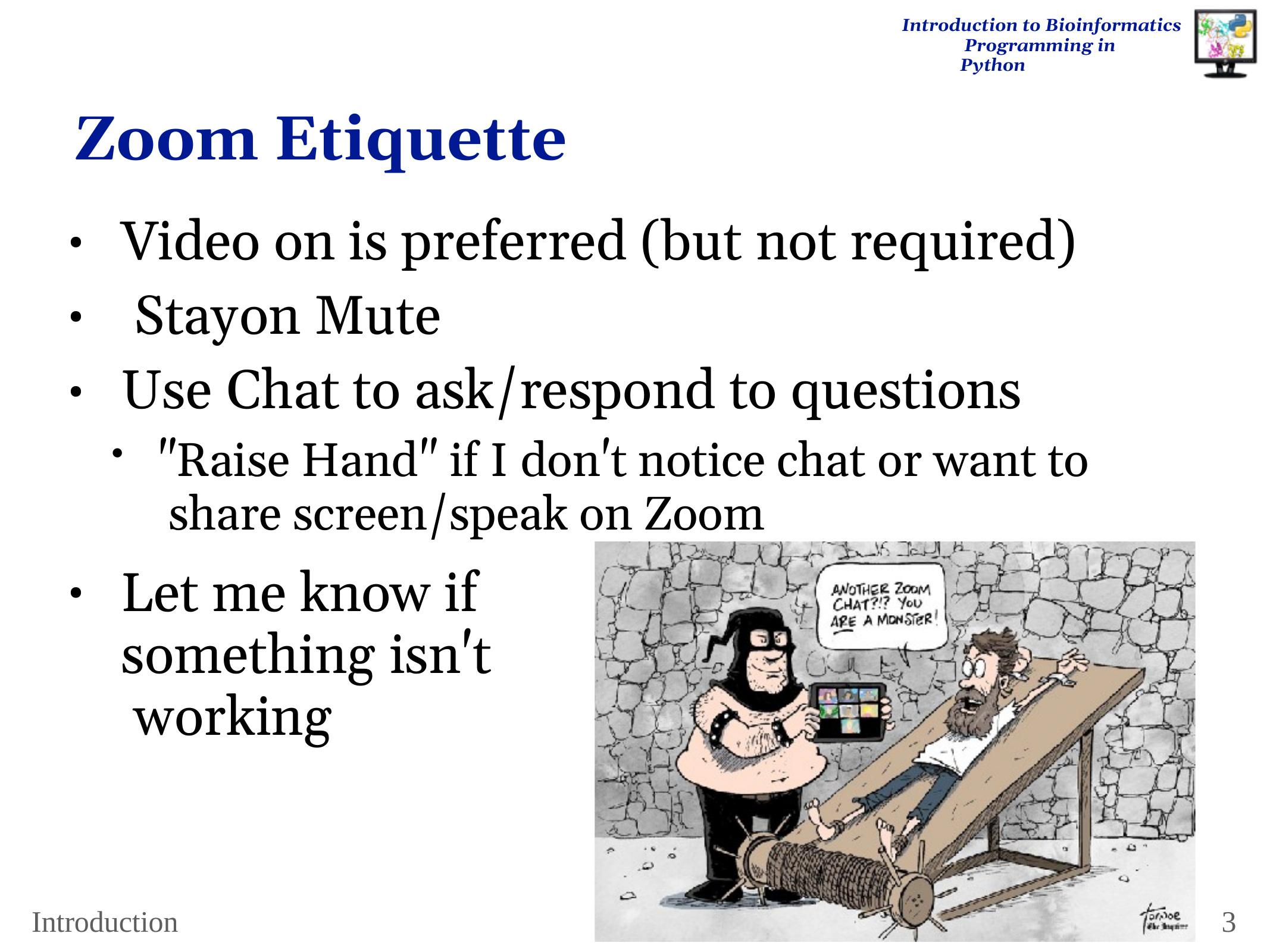

Introduction to Bioinformatics  Programming in Python
# Zoom Etiquette
•
•
•
Video on is preferred (but not required)  Stay	on Mute
Use	Chat to ask/respond to questions
"Raise Hand" if I don't notice chat or want to  share screen/speak on Zoom
Let me know if  something isn't  working

•
Introduction
3